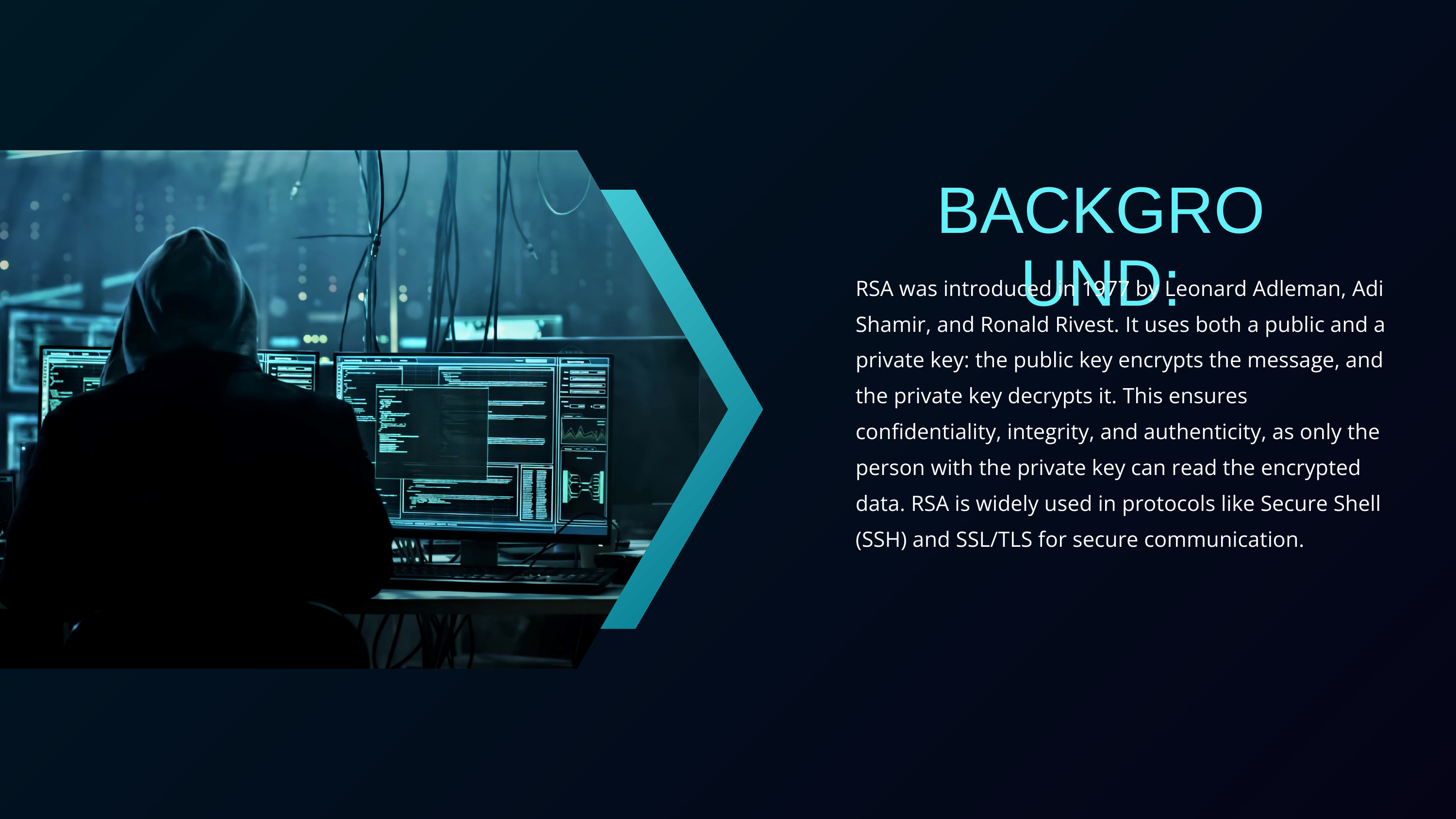

BACKGROUND:

RSA was introduced in 1977 by Leonard Adleman, Adi Shamir, and Ronald Rivest. It uses both a public and a private key: the public key encrypts the message, and the private key decrypts it. This ensures confidentiality, integrity, and authenticity, as only the person with the private key can read the encrypted data. RSA is widely used in protocols like Secure Shell (SSH) and SSL/TLS for secure communication.